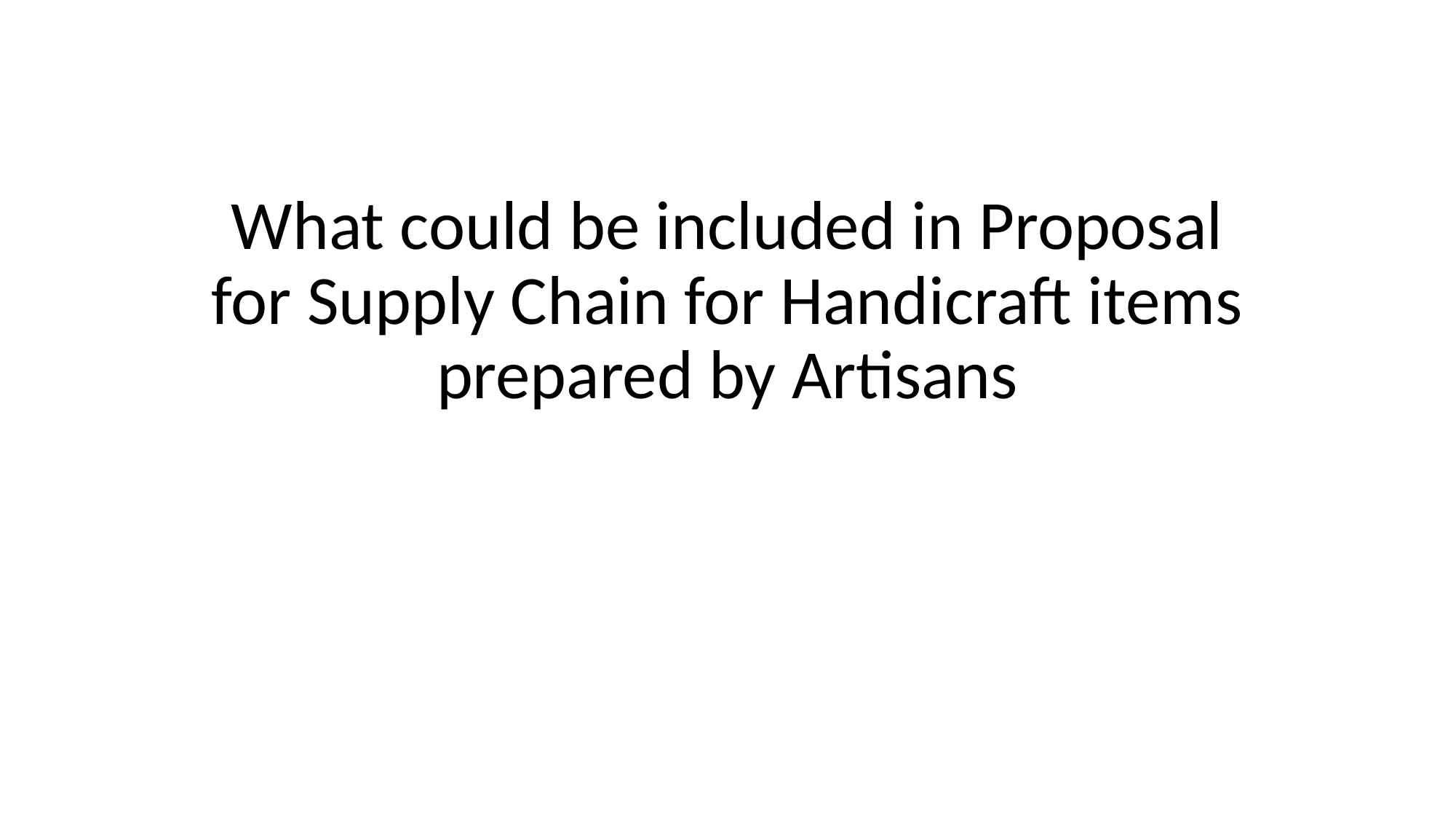

# What could be included in Proposal for Supply Chain for Handicraft items prepared by Artisans